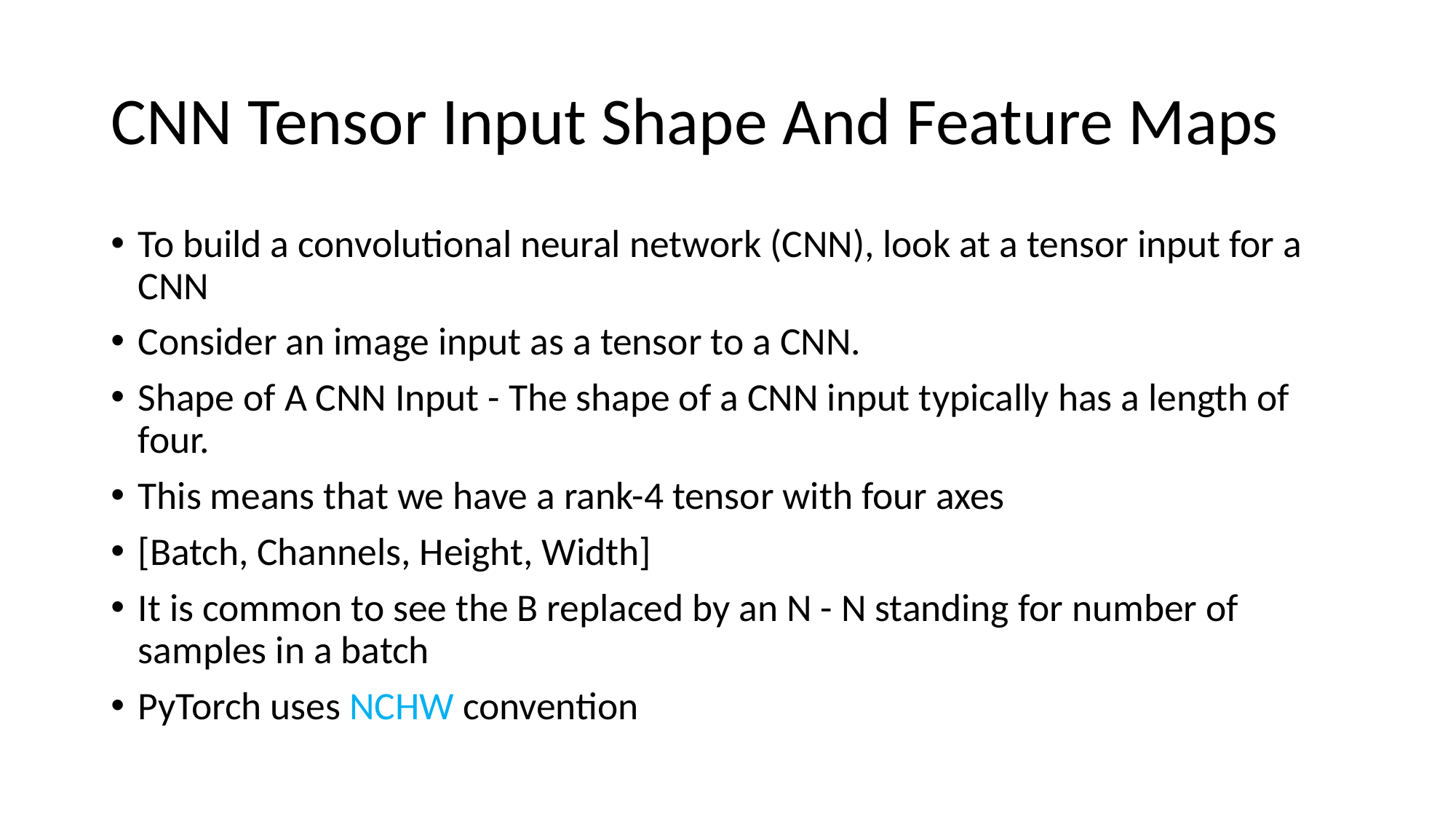

# CNN Tensor Input Shape And Feature Maps
To build a convolutional neural network (CNN), look at a tensor input for a CNN
Consider an image input as a tensor to a CNN.
Shape of A CNN Input - The shape of a CNN input typically has a length of four.
This means that we have a rank-4 tensor with four axes
[Batch, Channels, Height, Width]
It is common to see the B replaced by an N - N standing for number of samples in a batch
PyTorch uses NCHW convention